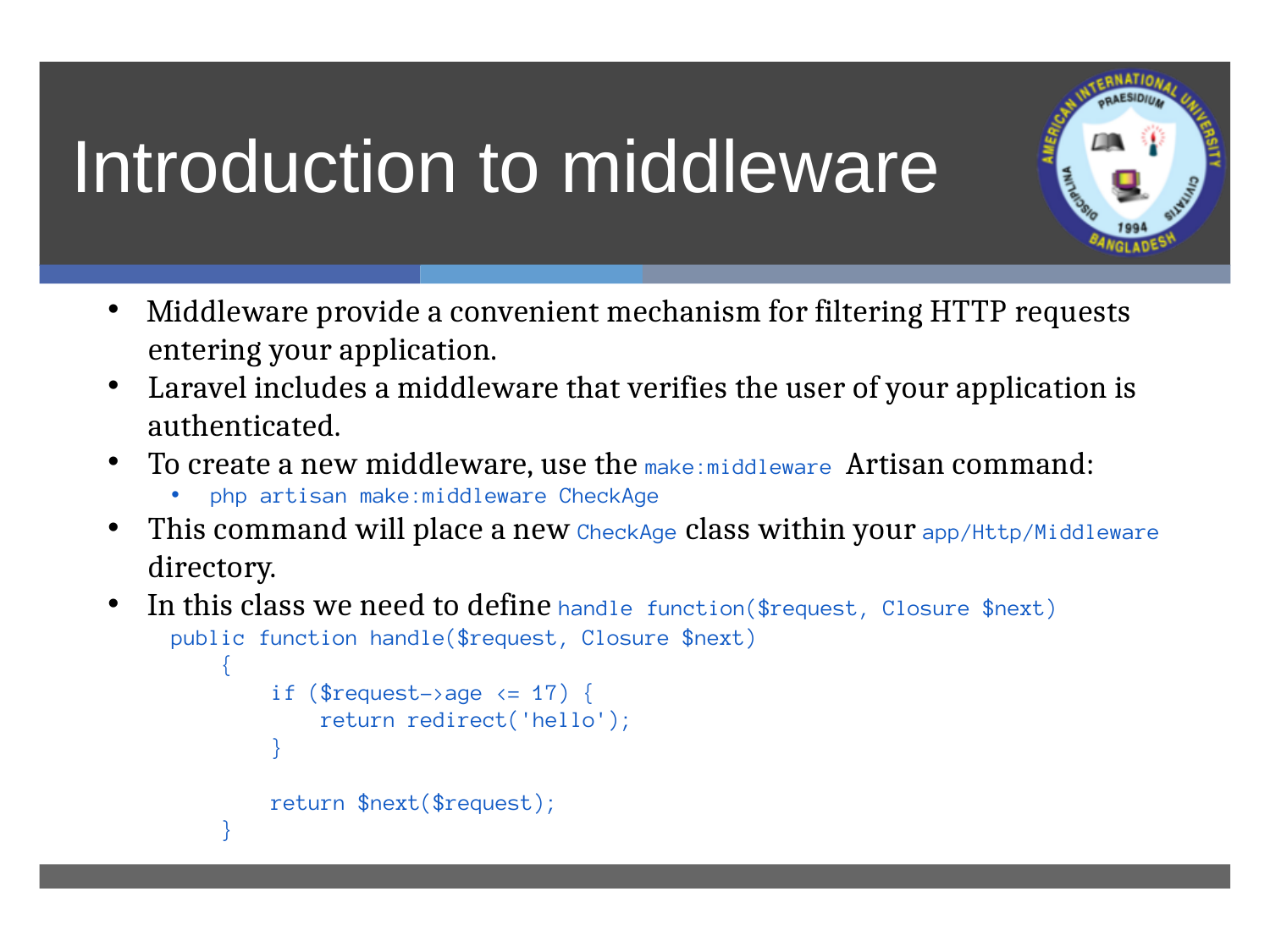

# Introduction to middleware
Middleware provide a convenient mechanism for filtering HTTP requests entering your application.
Laravel includes a middleware that verifies the user of your application is authenticated.
To create a new middleware, use the make:middleware Artisan command:
php artisan make:middleware CheckAge
This command will place a new CheckAge class within your app/Http/Middleware directory.
In this class we need to define handle function($request, Closure $next)
public function handle($request, Closure $next)
    {
        if ($request->age <= 17) {
            return redirect('hello');
        }

        return $next($request);
    }